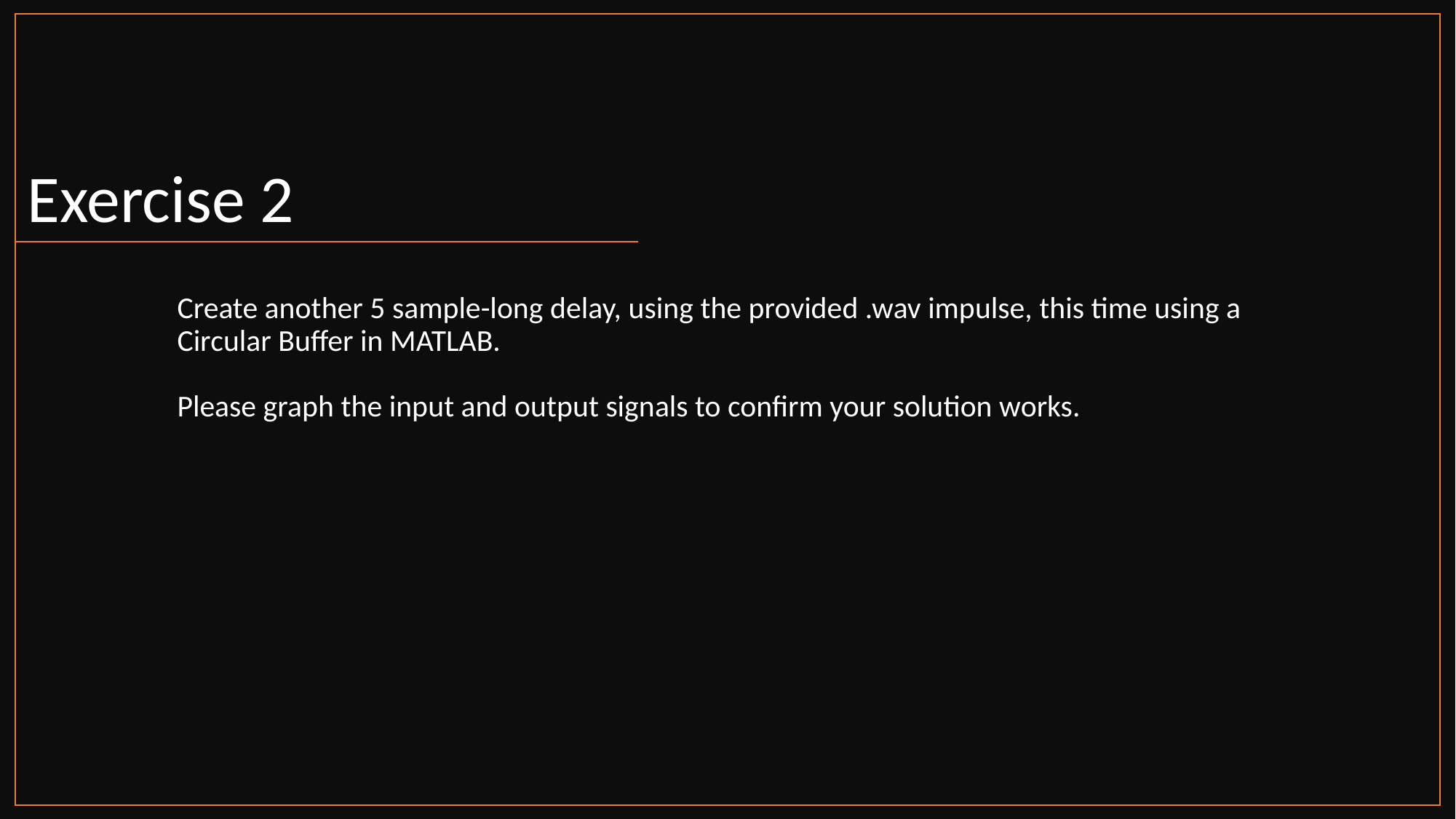

# Exercise 2
Create another 5 sample-long delay, using the provided .wav impulse, this time using a Circular Buffer in MATLAB.
Please graph the input and output signals to confirm your solution works.